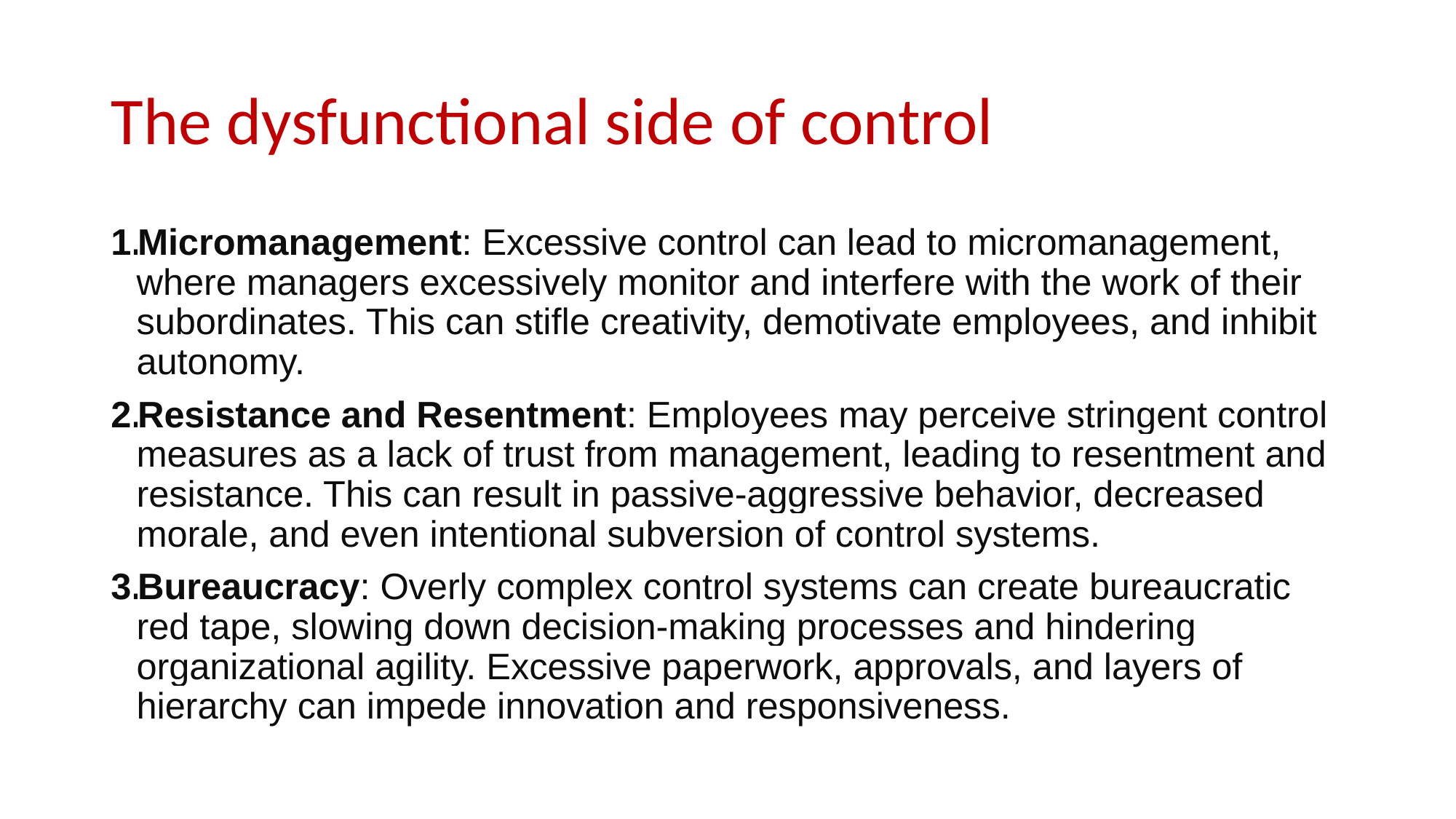

# The dysfunctional side of control
Micromanagement: Excessive control can lead to micromanagement, where managers excessively monitor and interfere with the work of their subordinates. This can stifle creativity, demotivate employees, and inhibit autonomy.
Resistance and Resentment: Employees may perceive stringent control measures as a lack of trust from management, leading to resentment and resistance. This can result in passive-aggressive behavior, decreased morale, and even intentional subversion of control systems.
Bureaucracy: Overly complex control systems can create bureaucratic red tape, slowing down decision-making processes and hindering organizational agility. Excessive paperwork, approvals, and layers of hierarchy can impede innovation and responsiveness.